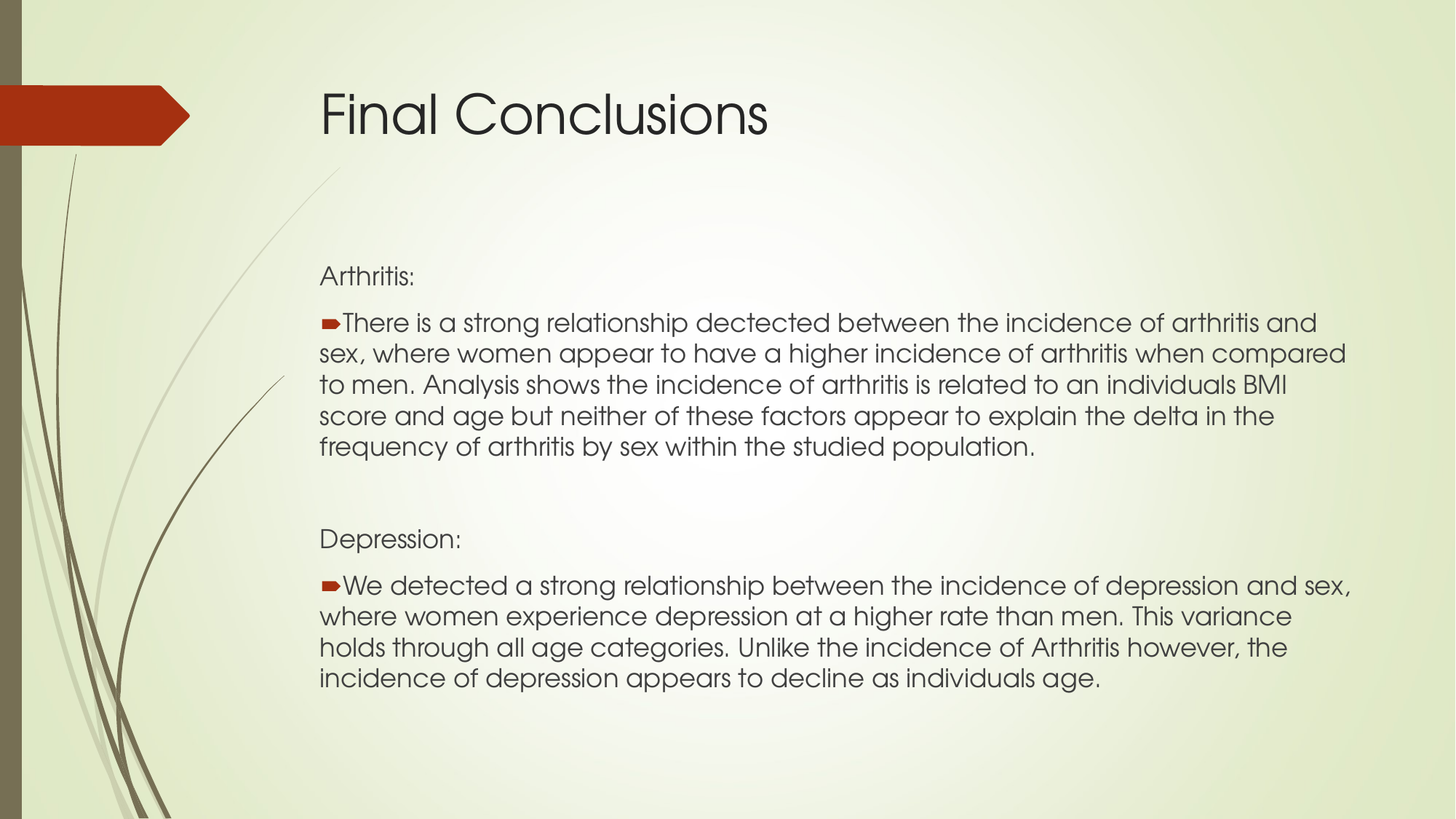

# Final Conclusions
Arthritis:
There is a strong relationship dectected between the incidence of arthritis and sex, where women appear to have a higher incidence of arthritis when compared to men. Analysis shows the incidence of arthritis is related to an individuals BMI score and age but neither of these factors appear to explain the delta in the frequency of arthritis by sex within the studied population.

Depression:
We detected a strong relationship between the incidence of depression and sex, where women experience depression at a higher rate than men. This variance holds through all age categories. Unlike the incidence of Arthritis however, the incidence of depression appears to decline as individuals age.